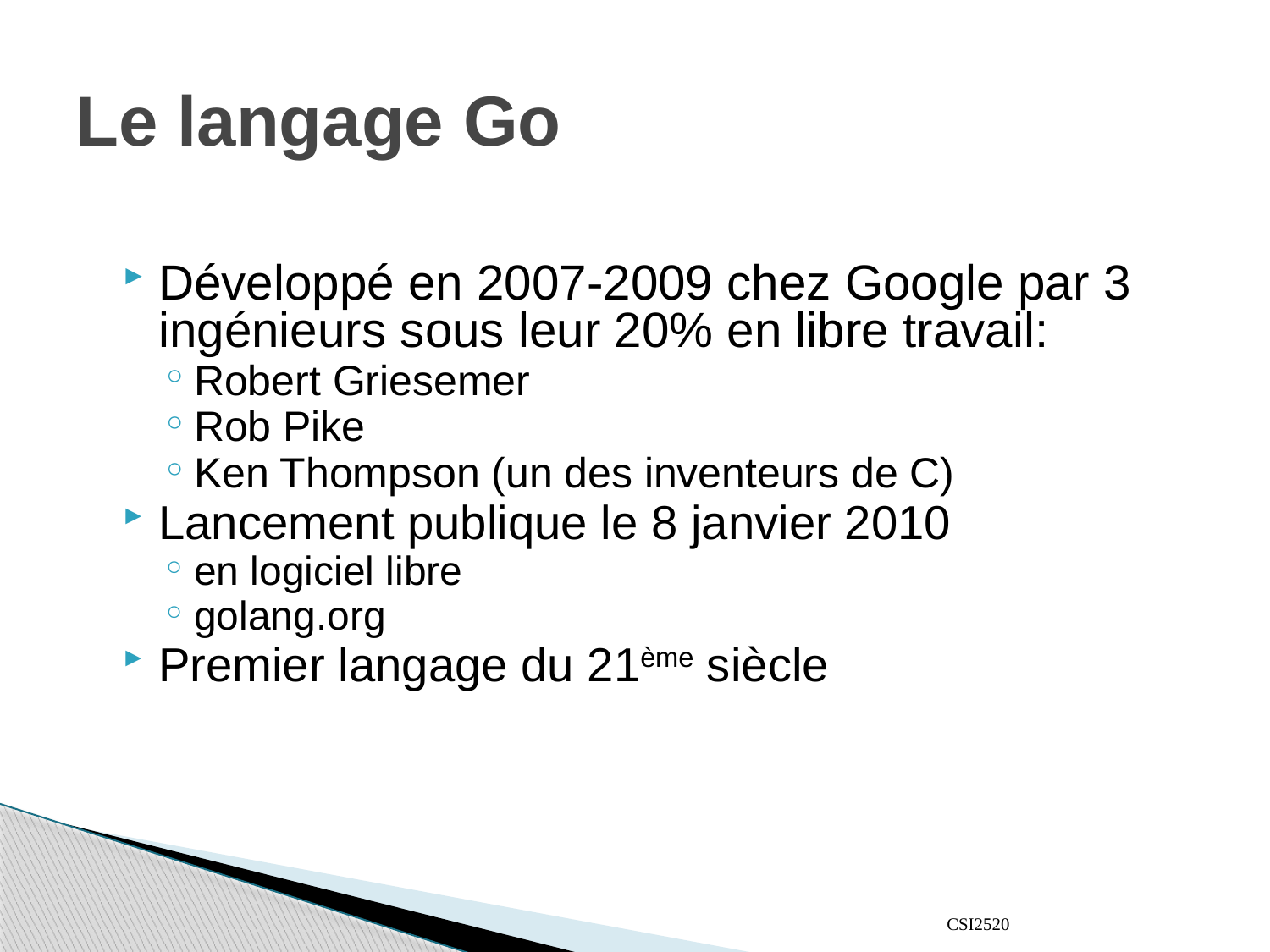

# Le langage Go
Développé en 2007-2009 chez Google par 3 ingénieurs sous leur 20% en libre travail:
Robert Griesemer
Rob Pike
Ken Thompson (un des inventeurs de C)
Lancement publique le 8 janvier 2010
en logiciel libre
golang.org
Premier langage du 21ème siècle
CSI2520